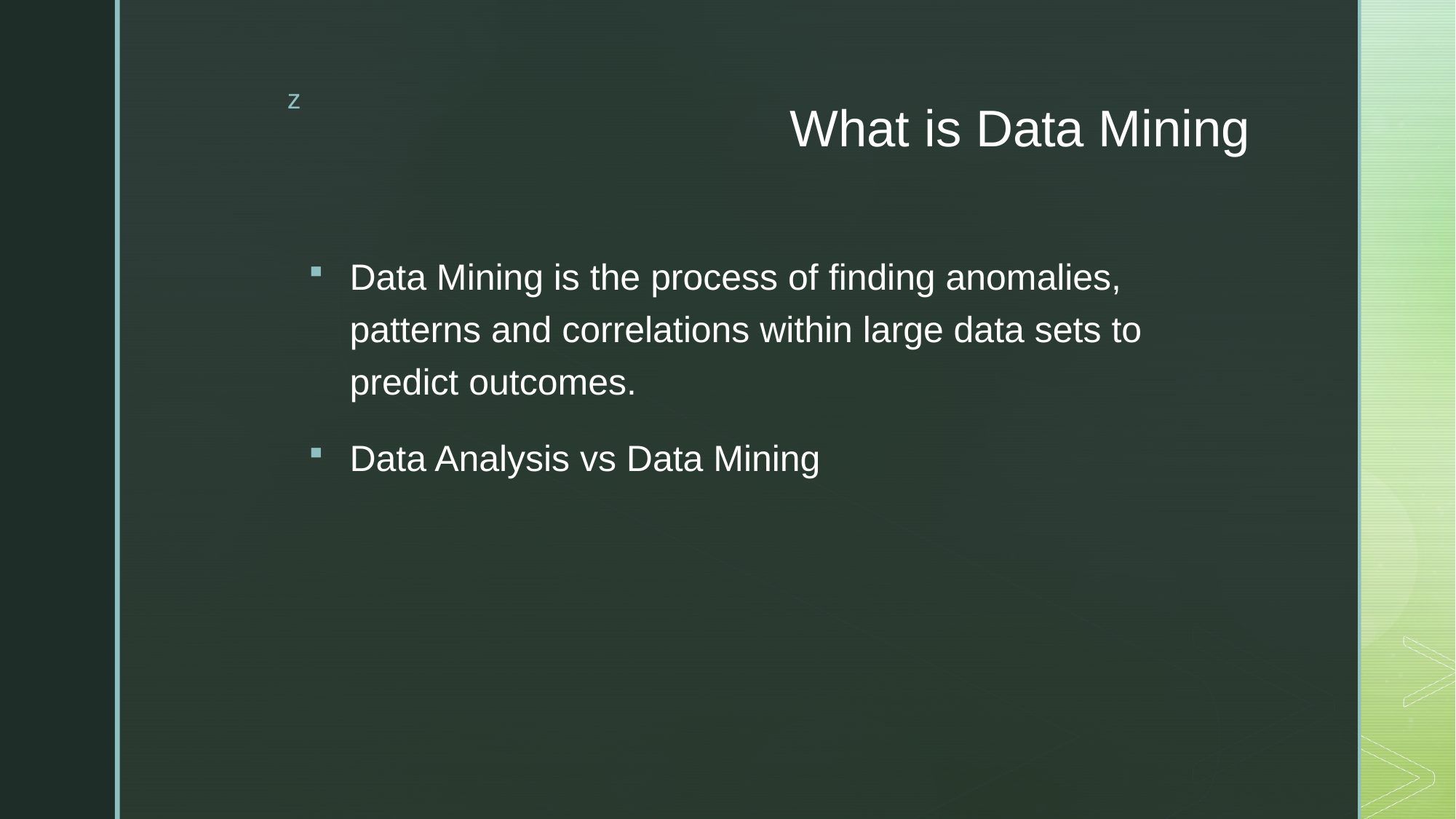

# What is Data Mining
Data Mining is the process of finding anomalies, patterns and correlations within large data sets to predict outcomes.
Data Analysis vs Data Mining